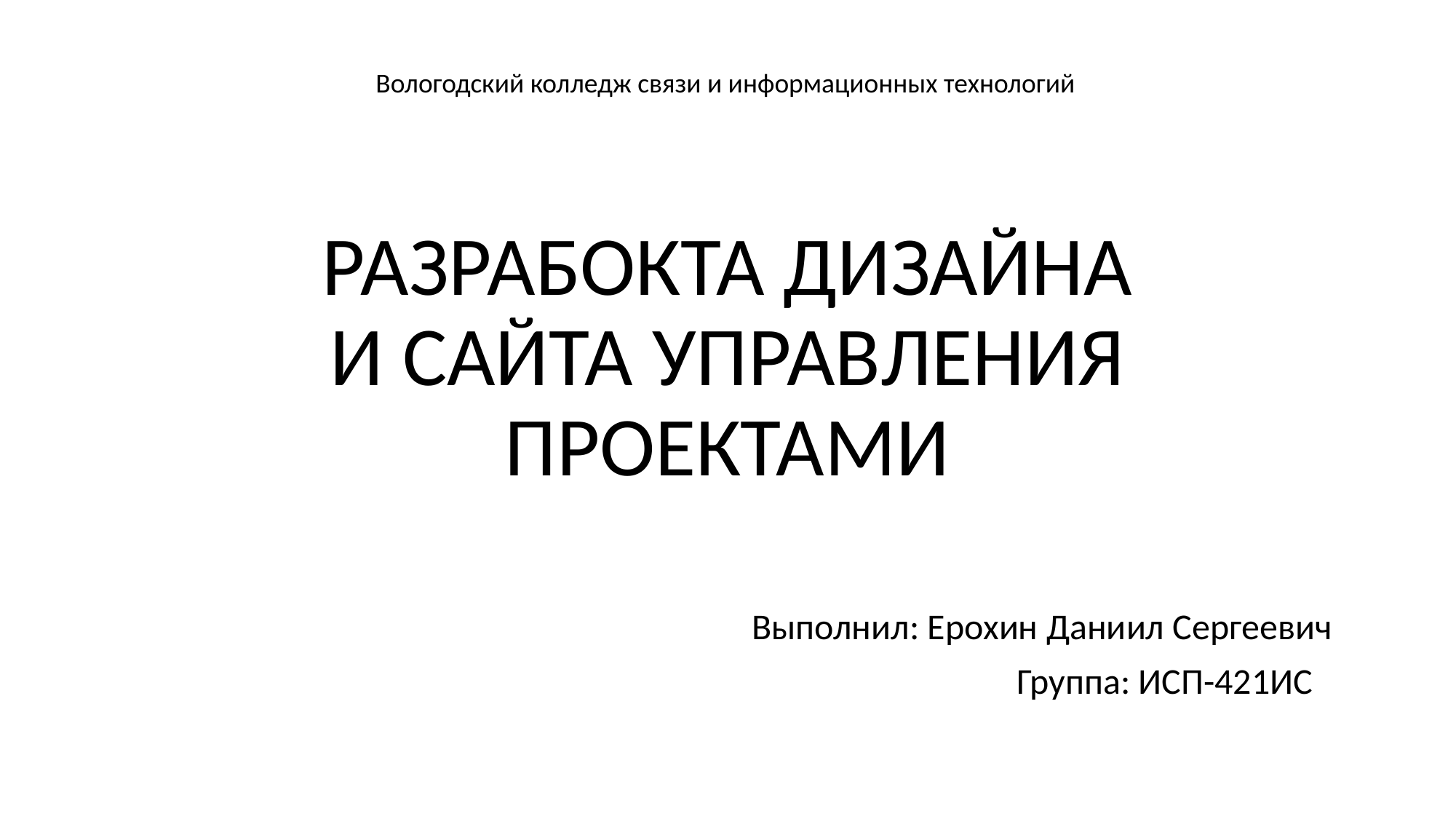

Вологодский колледж связи и информационных технологий
# РАЗРАБОКТА ДИЗАЙНА И САЙТА УПРАВЛЕНИЯ ПРОЕКТАМИ

Выполнил: Ерохин Даниил Сергеевич
                              Группа: ИСП-421ИС